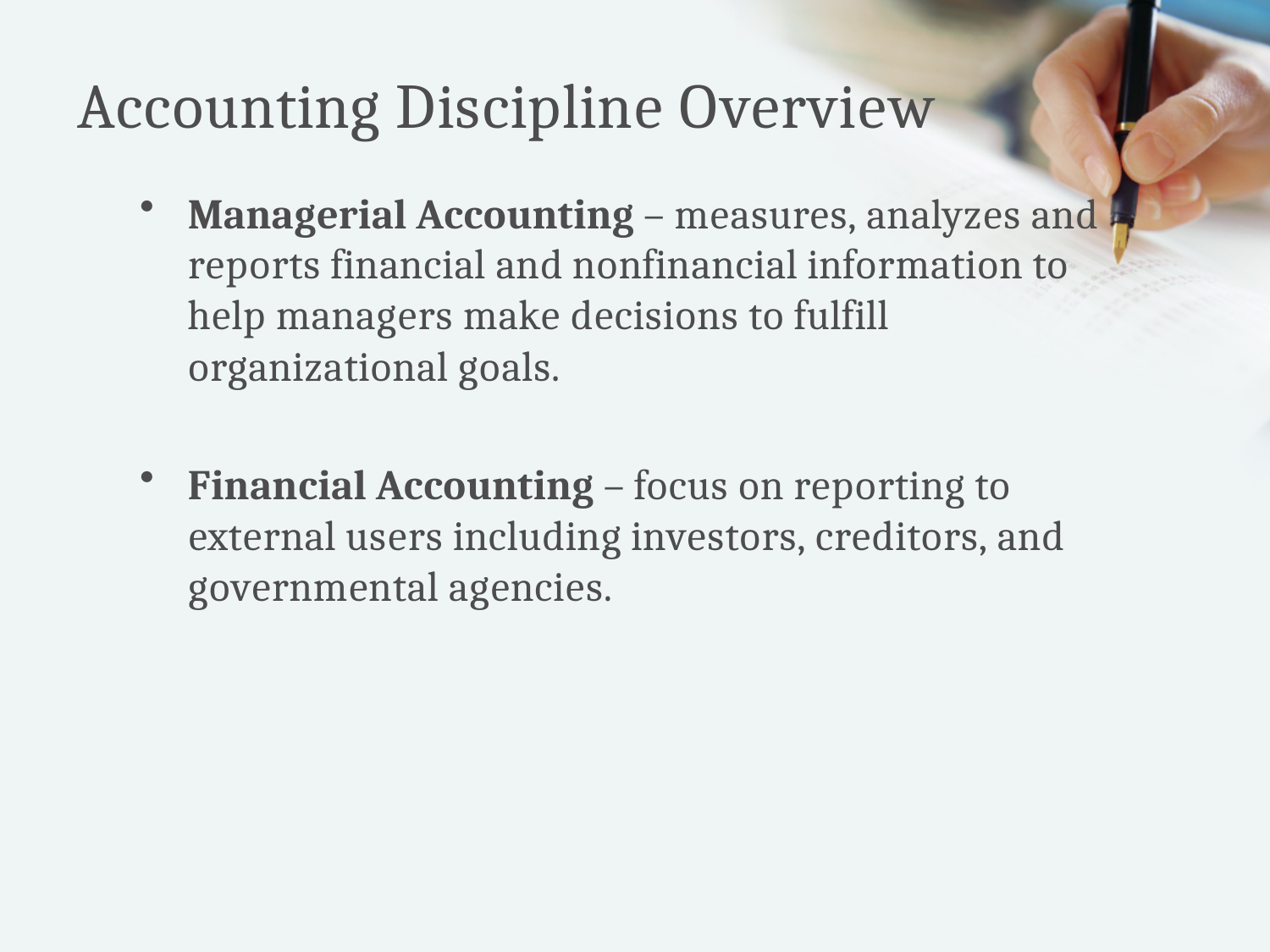

21
# Accounting Discipline Overview
Managerial Accounting – measures, analyzes and reports financial and nonfinancial information to help managers make decisions to fulfill organizational goals.

Financial Accounting – focus on reporting to external users including investors, creditors, and  governmental agencies.